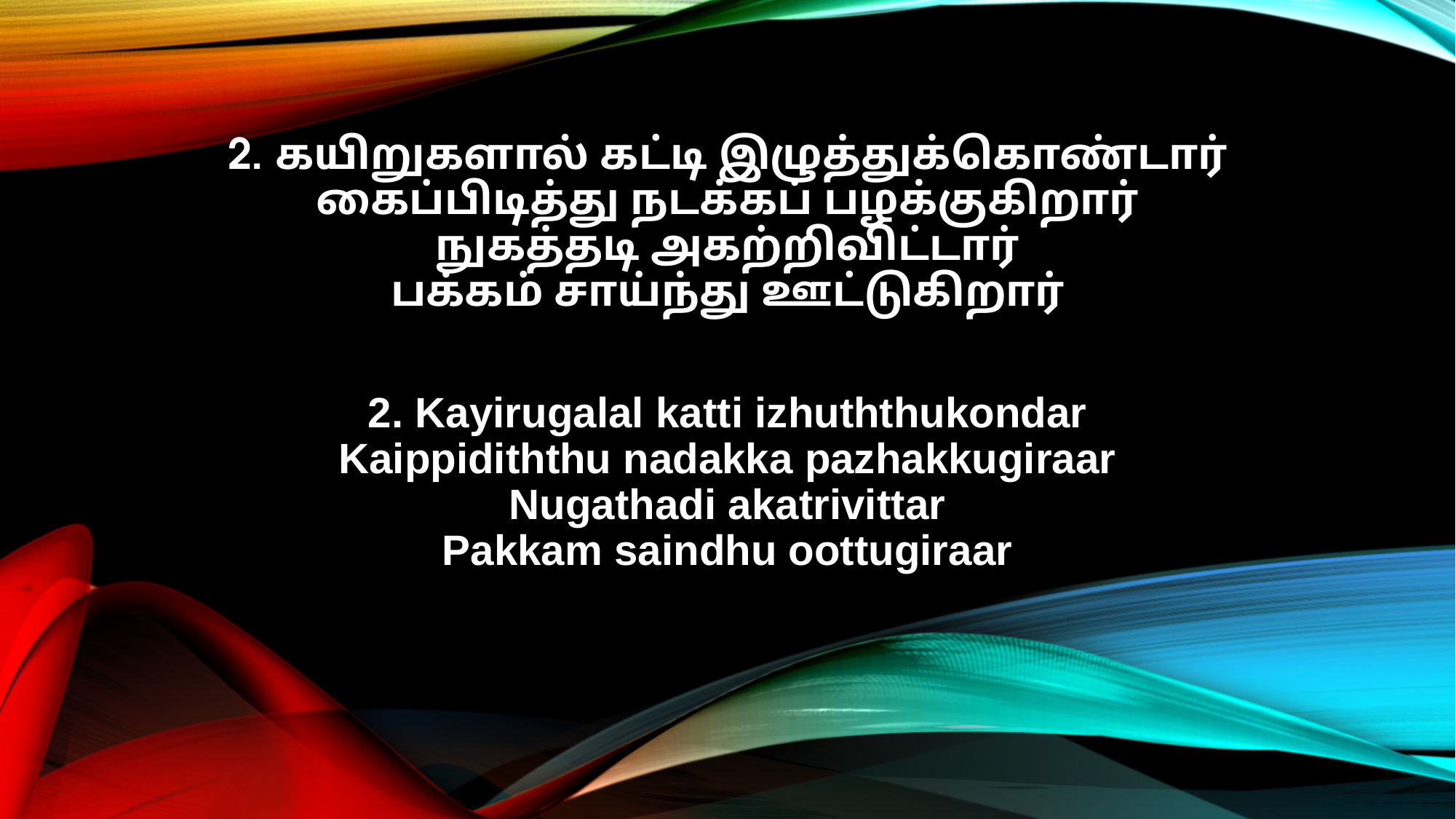

2. கயிறுகளால் கட்டி இழுத்துக்கொண்டார்
கைப்பிடித்து நடக்கப் பழக்குகிறார்
நுகத்தடி அகற்றிவிட்டார்
பக்கம் சாய்ந்து ஊட்டுகிறார்

2. Kayirugalal katti izhuththukondar
Kaippidiththu nadakka pazhakkugiraar
Nugathadi akatrivittar
Pakkam saindhu oottugiraar